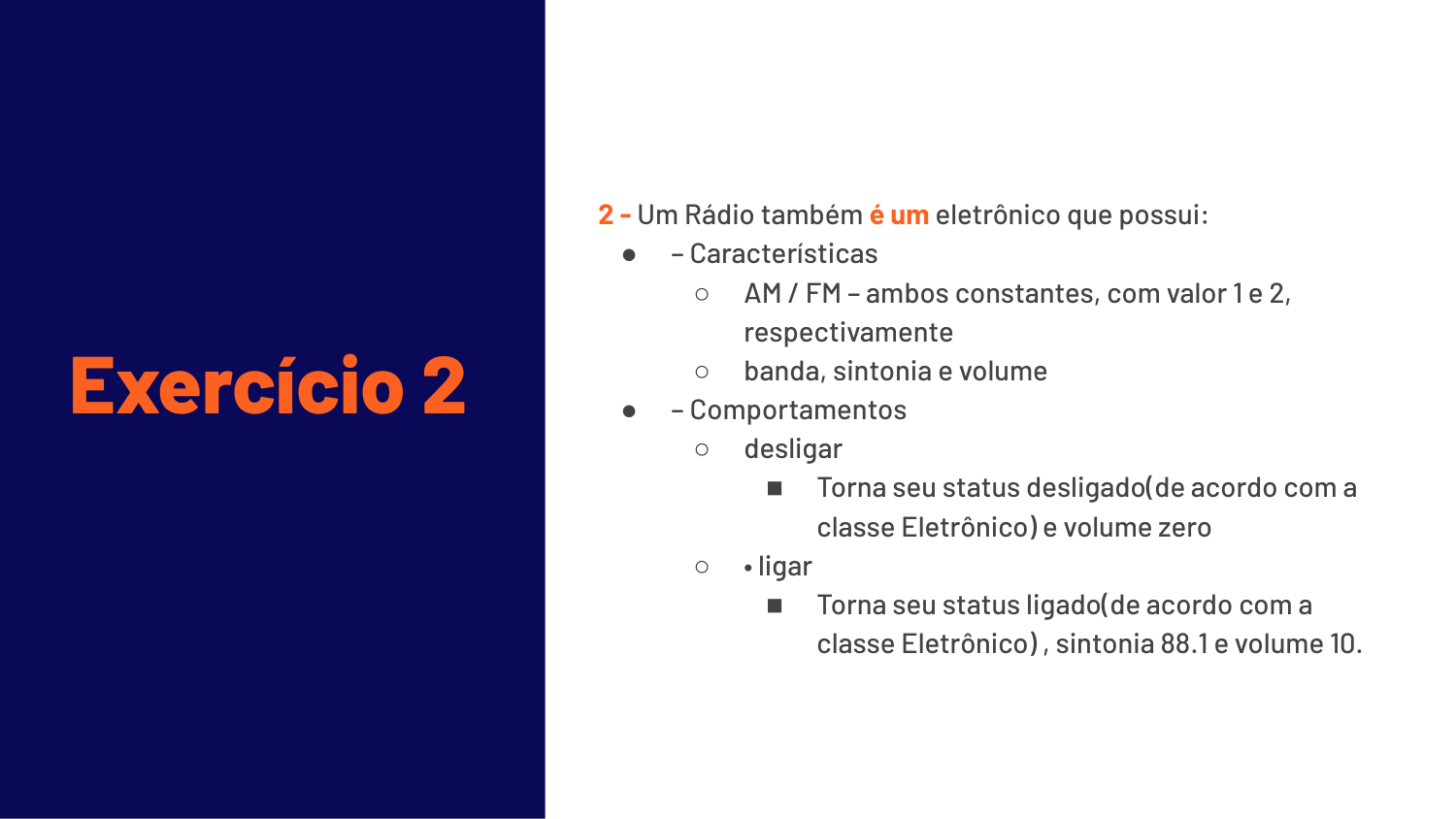

2 - Um Rádio também é um eletrônico que possui:
– Características
AM / FM – ambos constantes, com valor 1 e 2, respectivamente
banda, sintonia e volume
– Comportamentos
desligar
Torna seu status desligado(de acordo com a classe Eletrônico) e volume zero
• ligar
Torna seu status ligado(de acordo com a classe Eletrônico) , sintonia 88.1 e volume 10.

Exercício 2